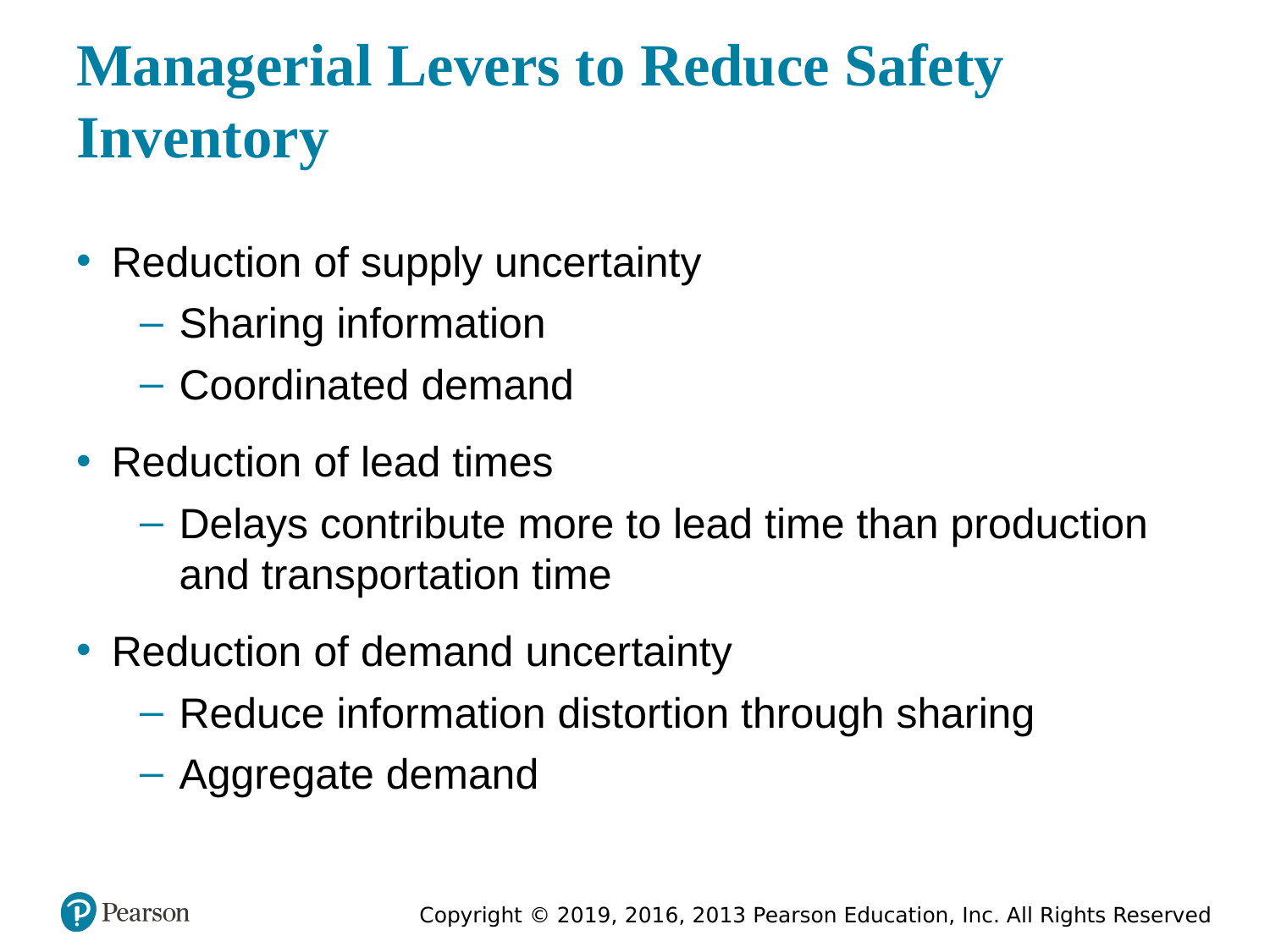

# Managerial Levers to Reduce Safety Inventory
Reduction of supply uncertainty
Sharing information
Coordinated demand
Reduction of lead times
Delays contribute more to lead time than production and transportation time
Reduction of demand uncertainty
Reduce information distortion through sharing
Aggregate demand